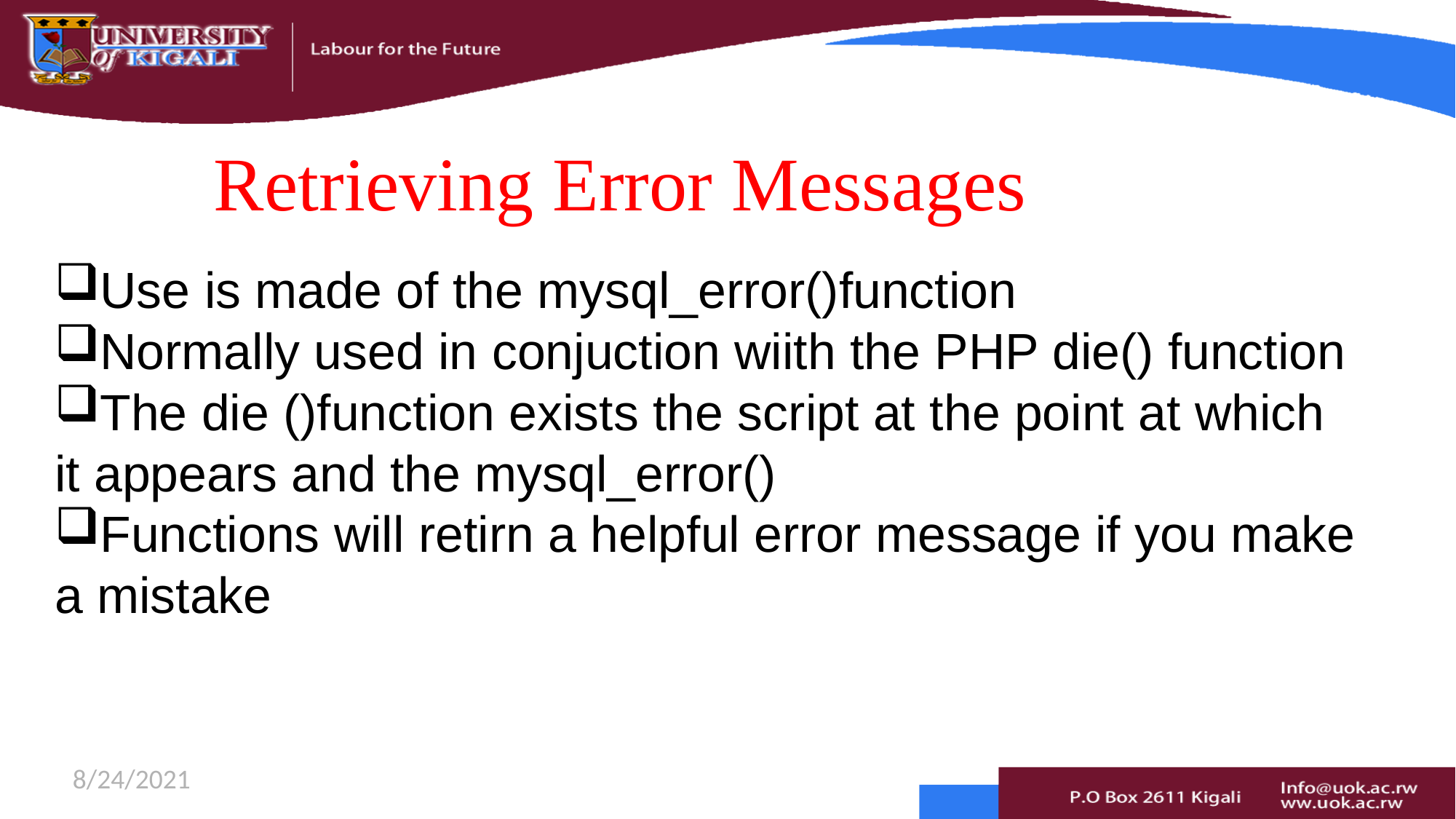

Retrieving Error Messages
Use is made of the mysql_error()function
Normally used in conjuction wiith the PHP die() function
The die ()function exists the script at the point at which it appears and the mysql_error()
Functions will retirn a helpful error message if you make a mistake
# Retrieving Error Messages
8/24/2021